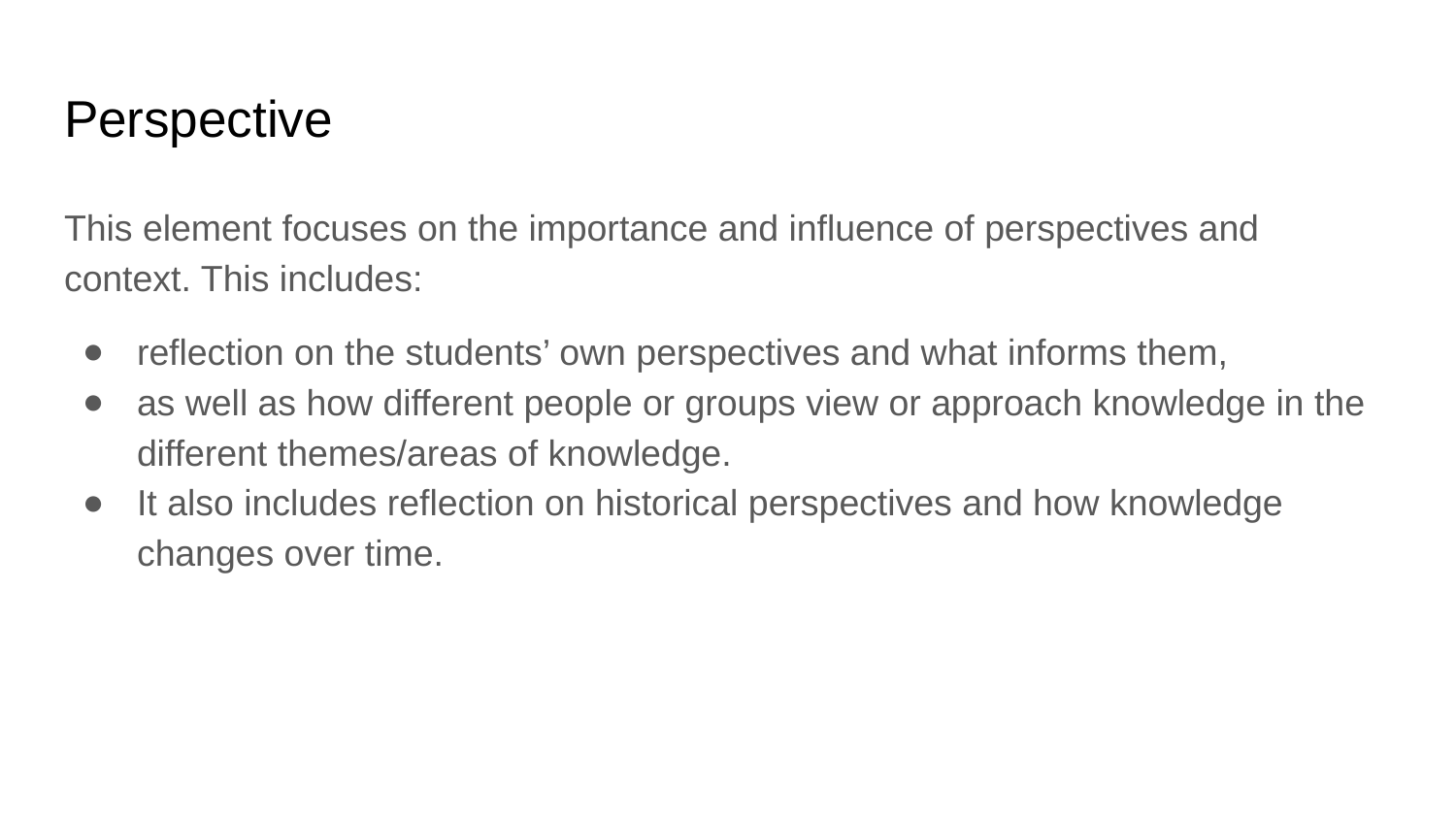

# Perspective
This element focuses on the importance and influence of perspectives and context. This includes:
reflection on the students’ own perspectives and what informs them,
as well as how different people or groups view or approach knowledge in the different themes/areas of knowledge.
It also includes reflection on historical perspectives and how knowledge changes over time.